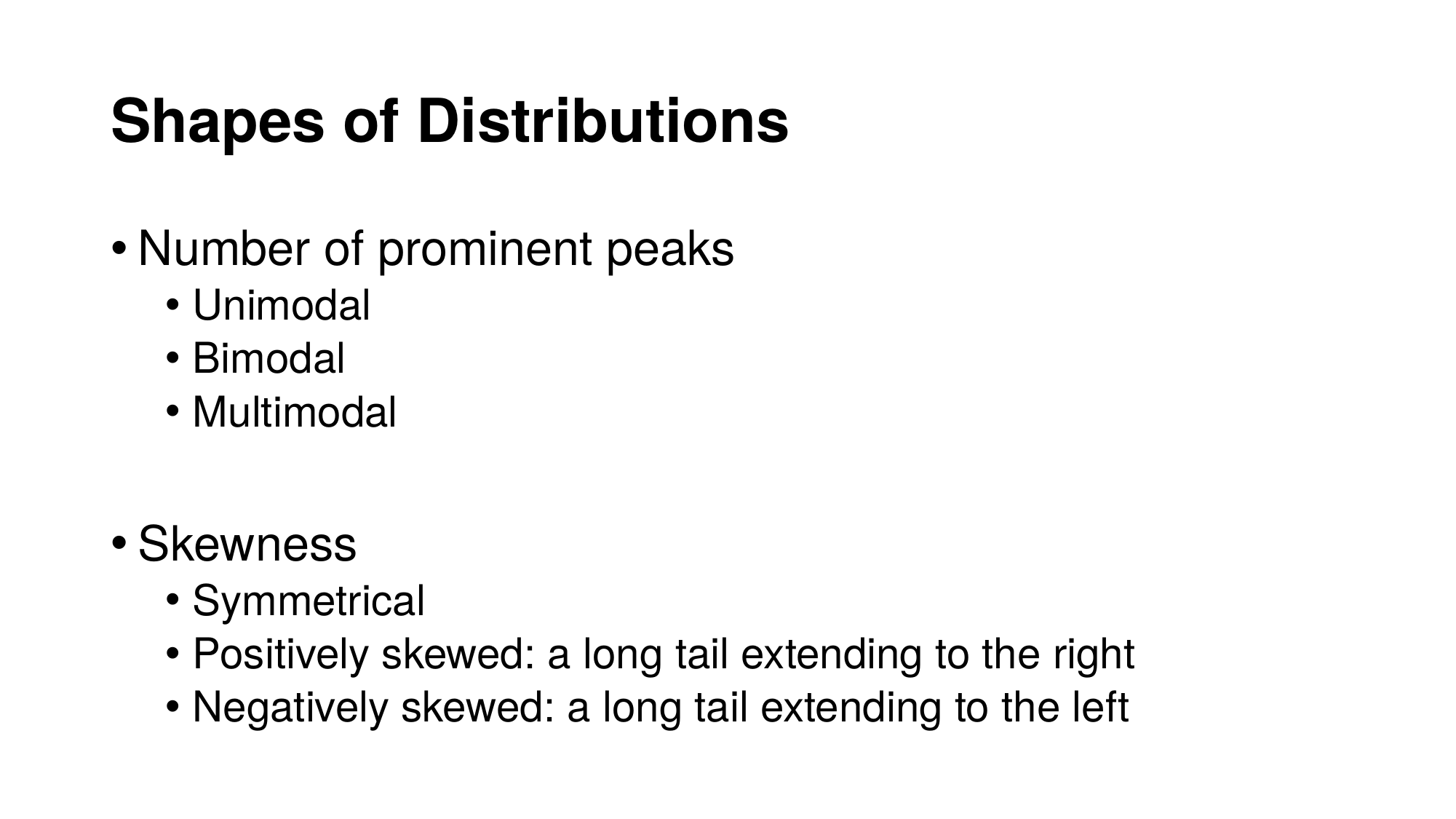

# Shapes of Distributions
Number of prominent peaks
Unimodal
Bimodal
Multimodal

Skewness
Symmetrical
Positively skewed: a long tail extending to the right
Negatively skewed: a long tail extending to the left